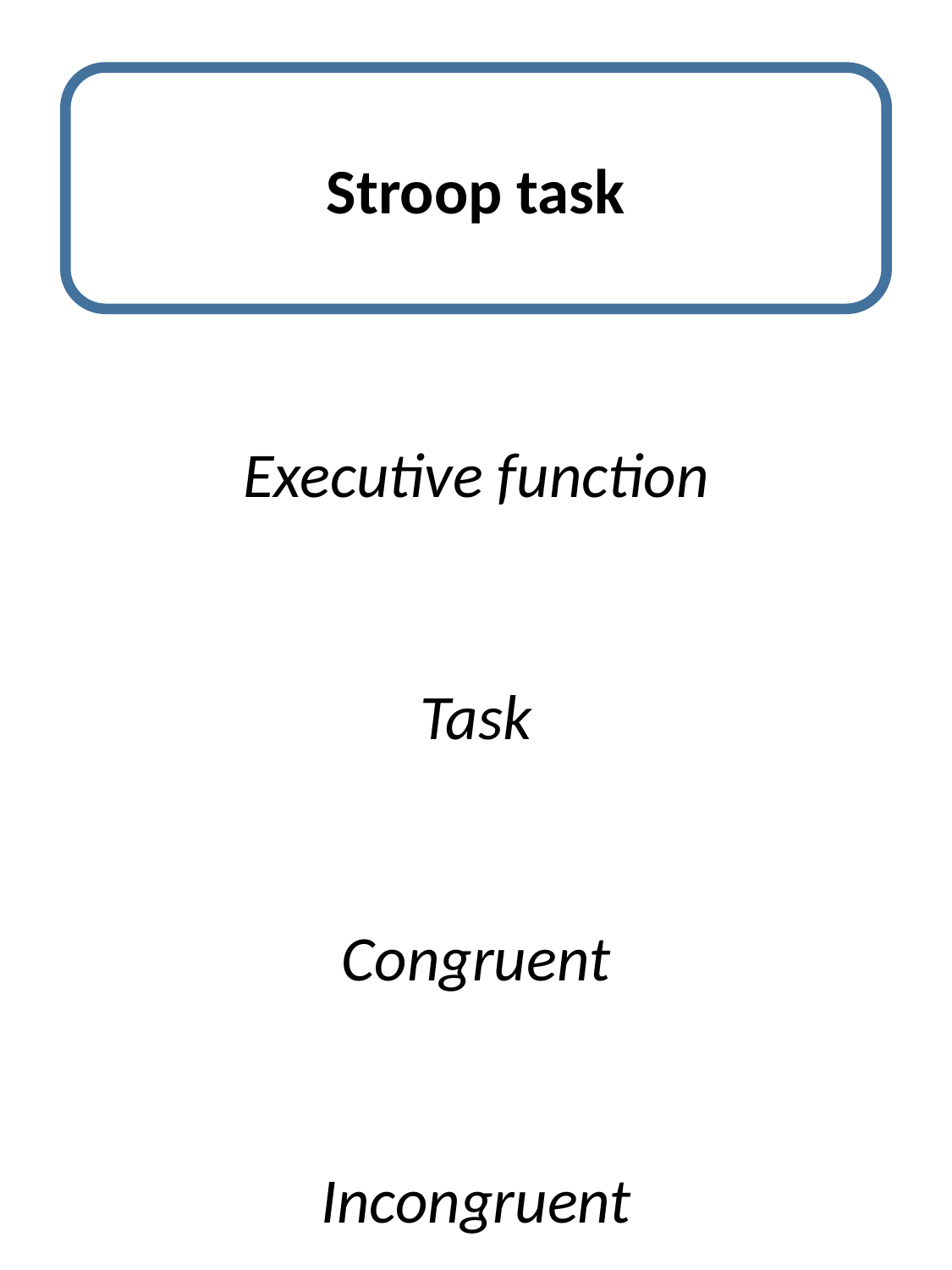

Stroop task

Executive function
Task
Congruent
Incongruent